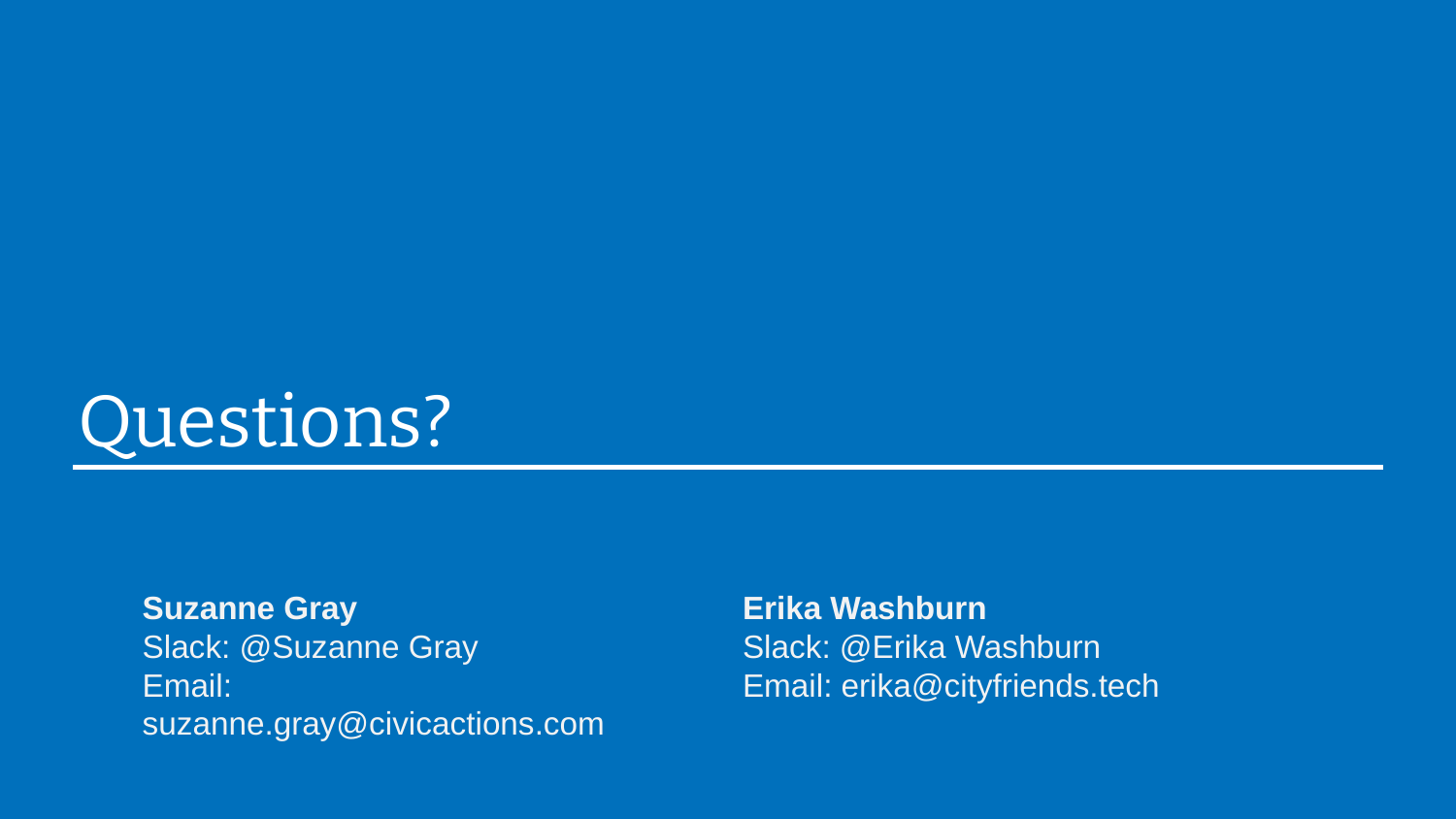

# Questions?
Suzanne Gray
Slack: @Suzanne Gray
Email: suzanne.gray@civicactions.com
Erika Washburn
Slack: @Erika Washburn
Email: erika@cityfriends.tech